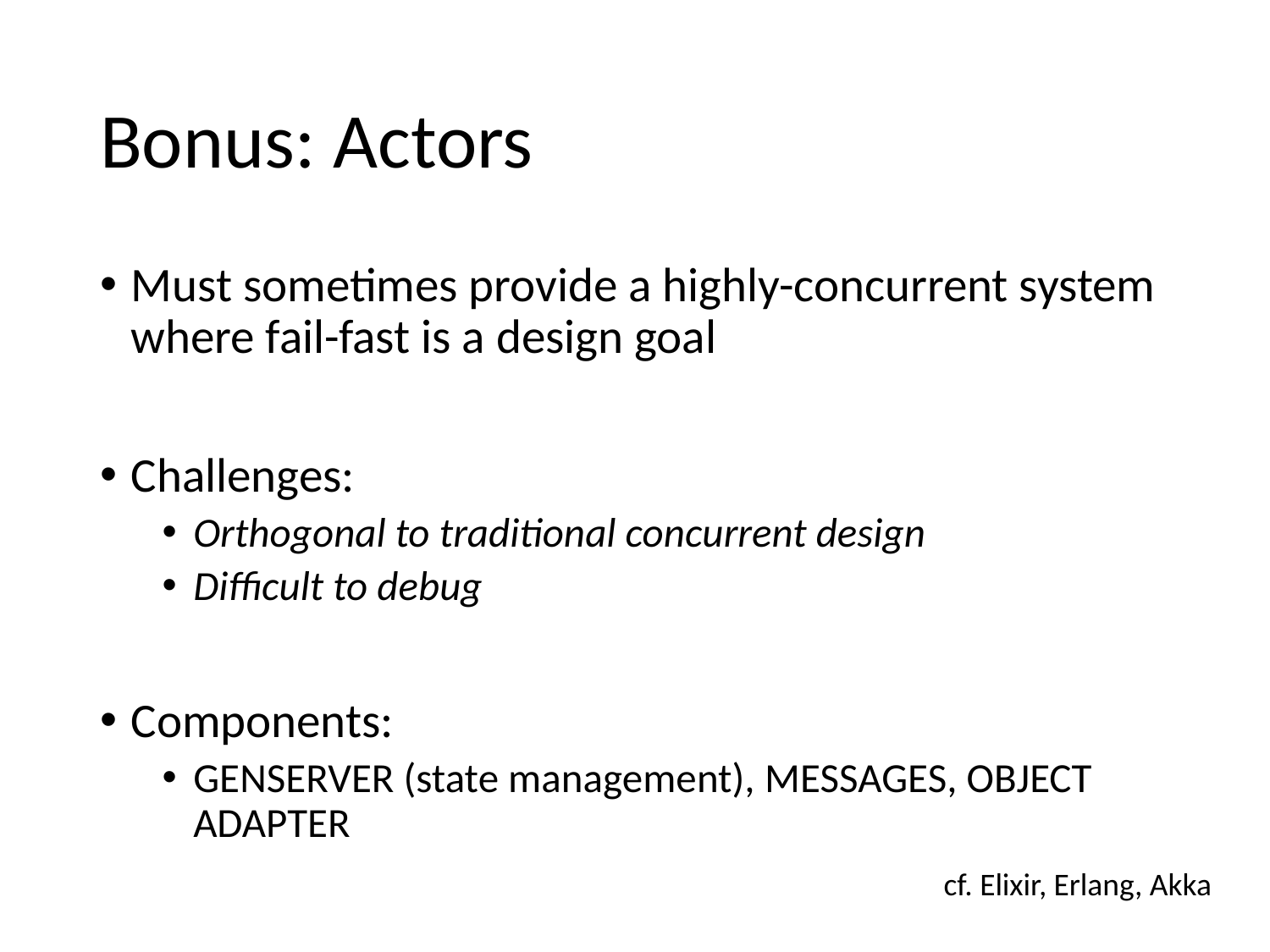

# Bonus: Actors
Must sometimes provide a highly-concurrent system where fail-fast is a design goal

Challenges:
Orthogonal to traditional concurrent design
Difficult to debug

Components:
GenServer (state management), Messages, Object Adapter
cf. Elixir, Erlang, Akka